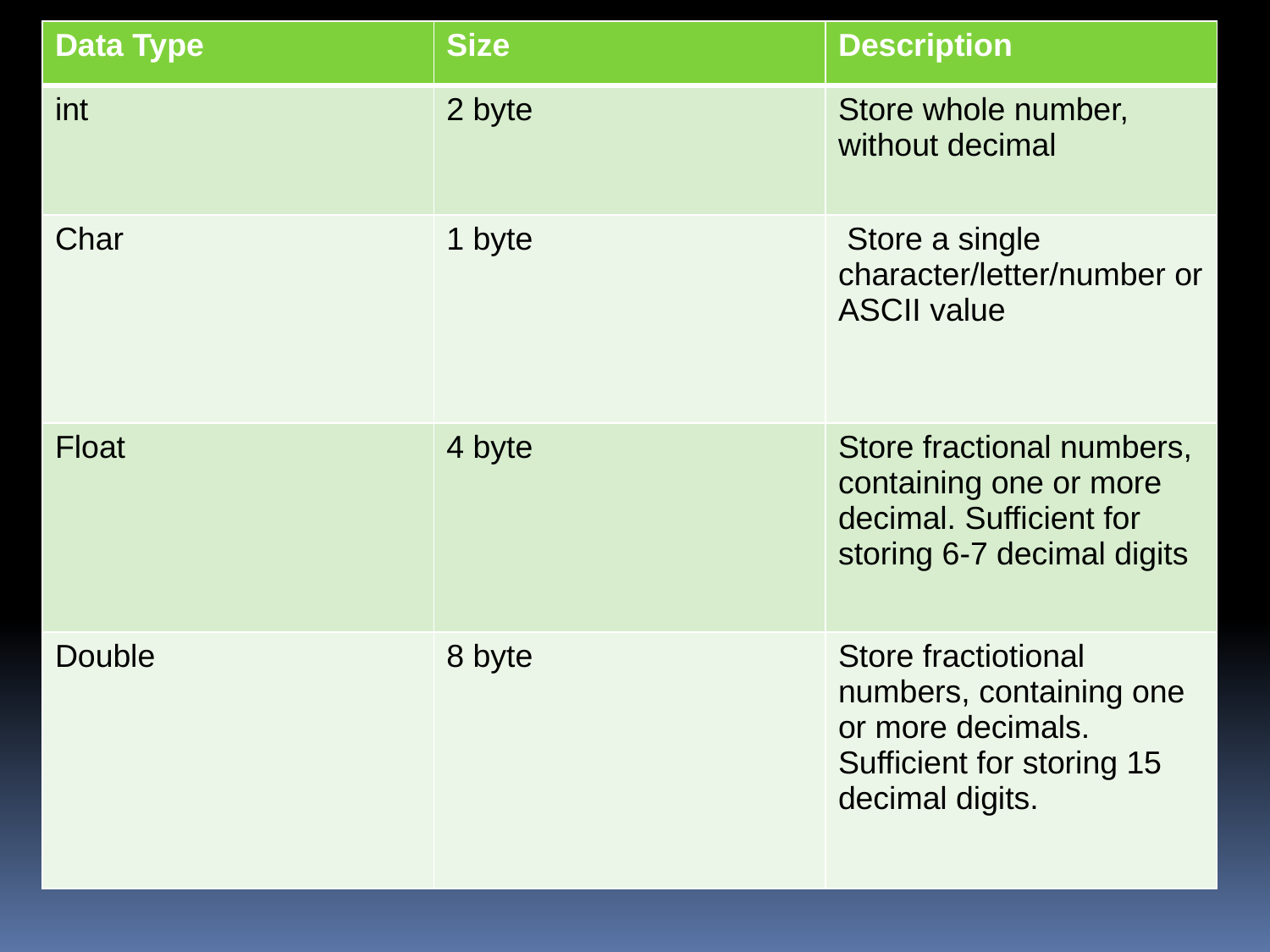

| Data Type | Size | Description |
| --- | --- | --- |
| int | 2 byte | Store whole number, without decimal |
| Char | 1 byte | Store a single character/letter/number or ASCII value |
| Float | 4 byte | Store fractional numbers, containing one or more decimal. Sufficient for storing 6-7 decimal digits |
| Double | 8 byte | Store fractiotional numbers, containing one or more decimals. Sufficient for storing 15 decimal digits. |